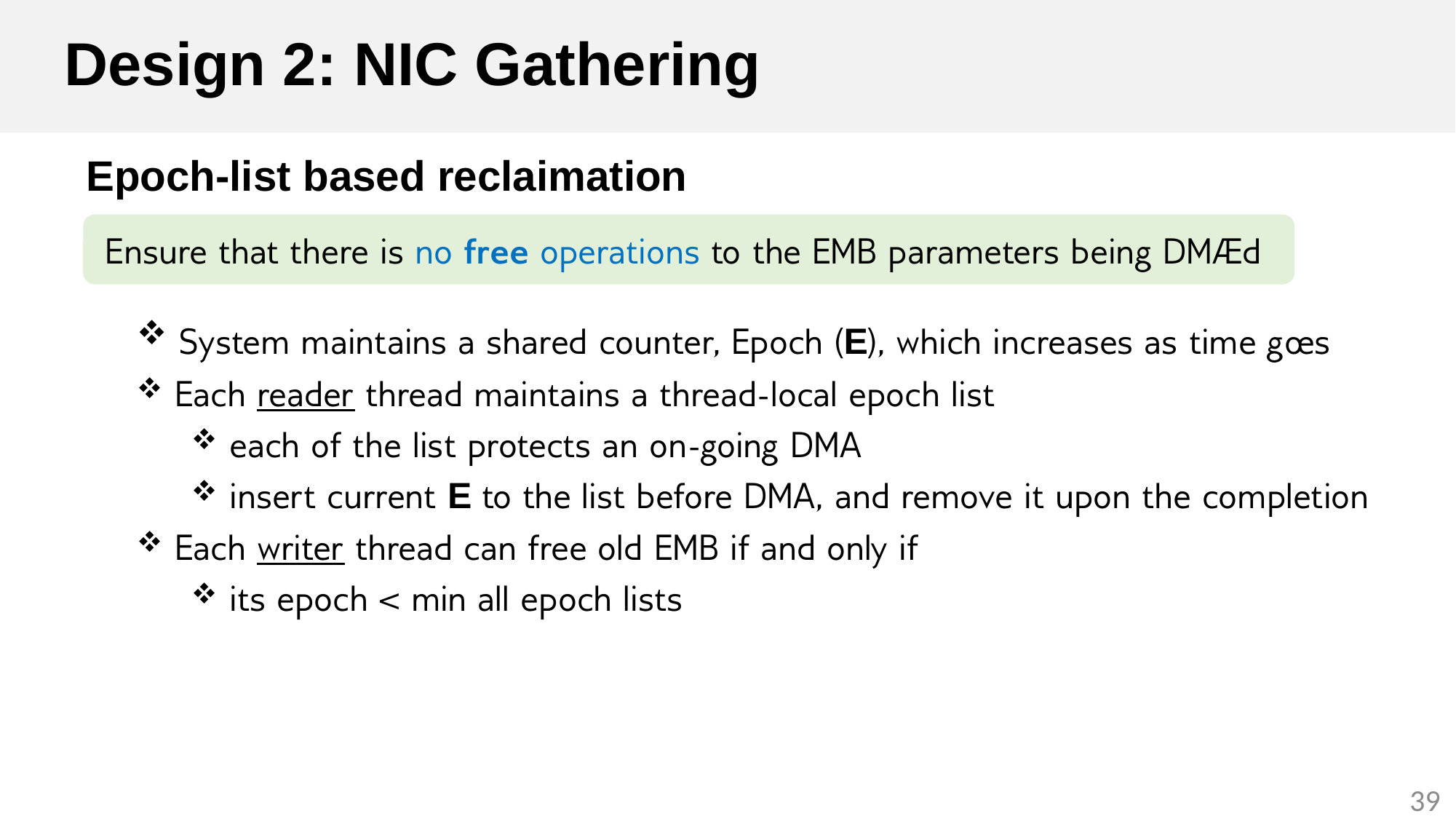

# Design 2: NIC Gathering
Epoch-list based reclaimation
Ensure that there is no free operations to the EMB parameters being DMAed
 System maintains a shared counter, Epoch (E), which increases as time goes
 Each reader thread maintains a thread-local epoch list
 each of the list protects an on-going DMA
 insert current E to the list before DMA, and remove it upon the completion
 Each writer thread can free old EMB if and only if
 its epoch < min all epoch lists

39